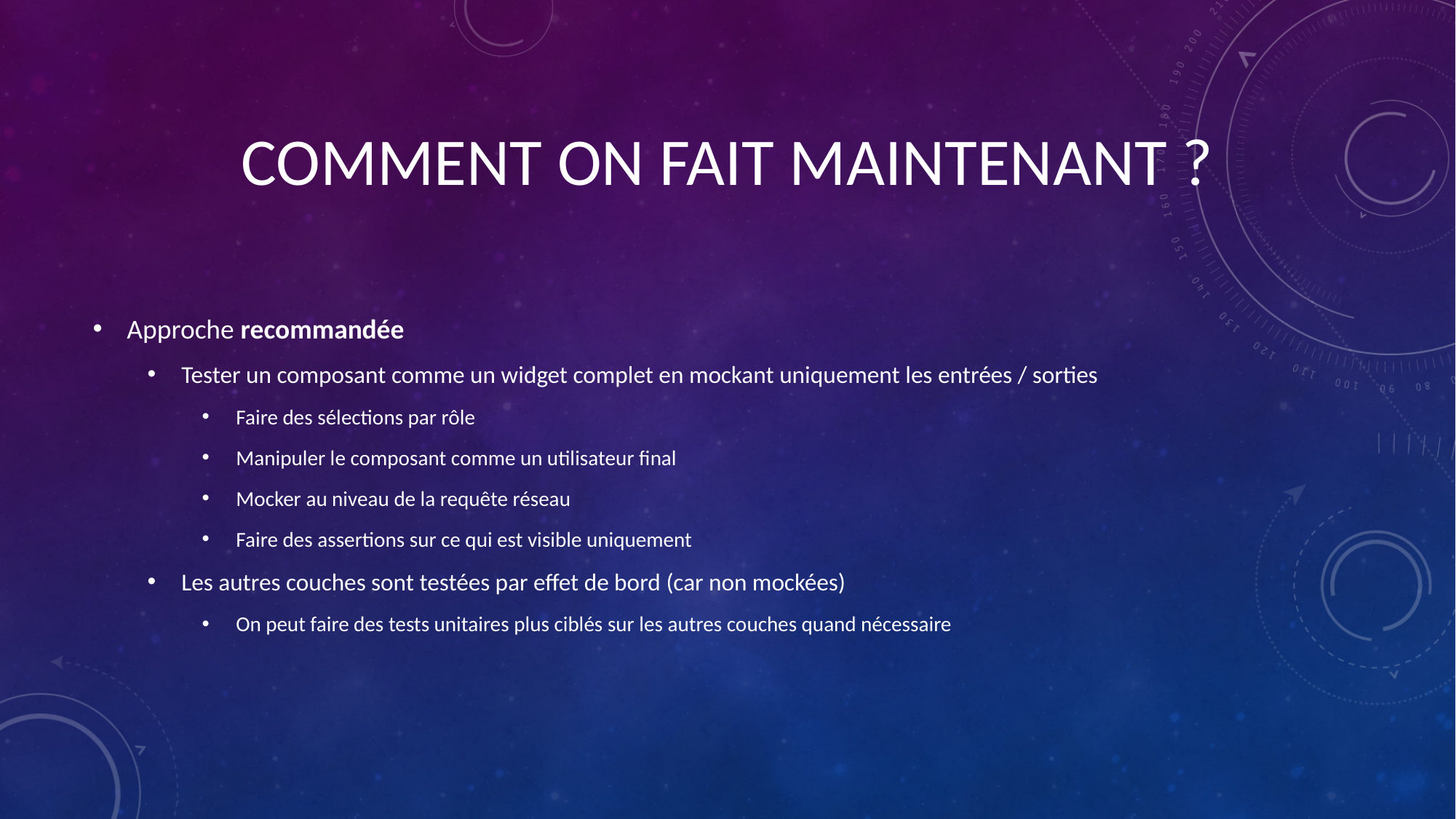

# Comment on fait maintenant ?

Approche recommandée
Tester un composant comme un widget complet en mockant uniquement les entrées / sorties
Faire des sélections par rôle
Manipuler le composant comme un utilisateur final
Mocker au niveau de la requête réseau
Faire des assertions sur ce qui est visible uniquement
Les autres couches sont testées par effet de bord (car non mockées)
On peut faire des tests unitaires plus ciblés sur les autres couches quand nécessaire